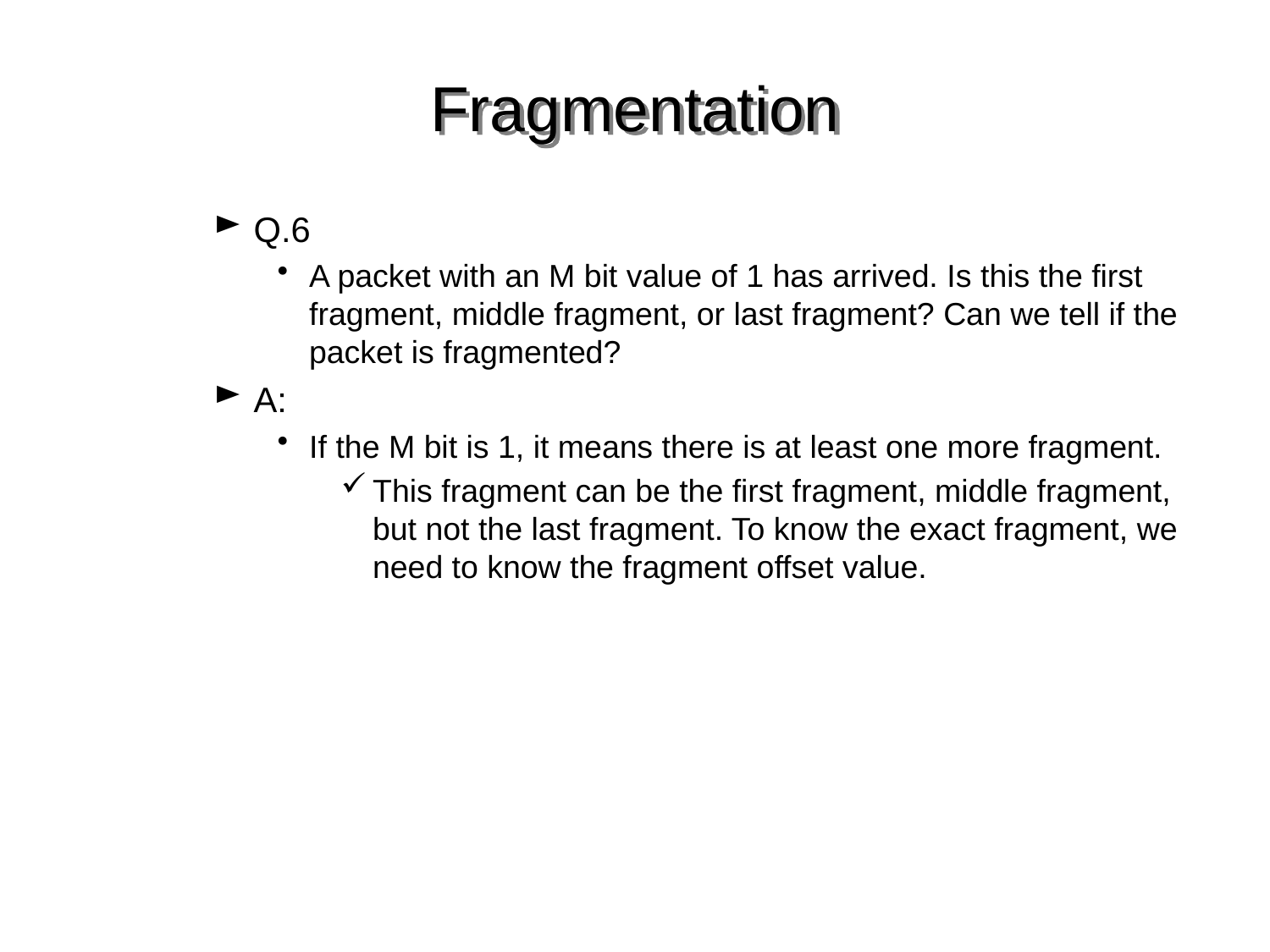

# Fragmentation
Q.6
A packet with an M bit value of 1 has arrived. Is this the first fragment, middle fragment, or last fragment? Can we tell if the packet is fragmented?
A:
If the M bit is 1, it means there is at least one more fragment.
This fragment can be the first fragment, middle fragment, but not the last fragment. To know the exact fragment, we need to know the fragment offset value.
28